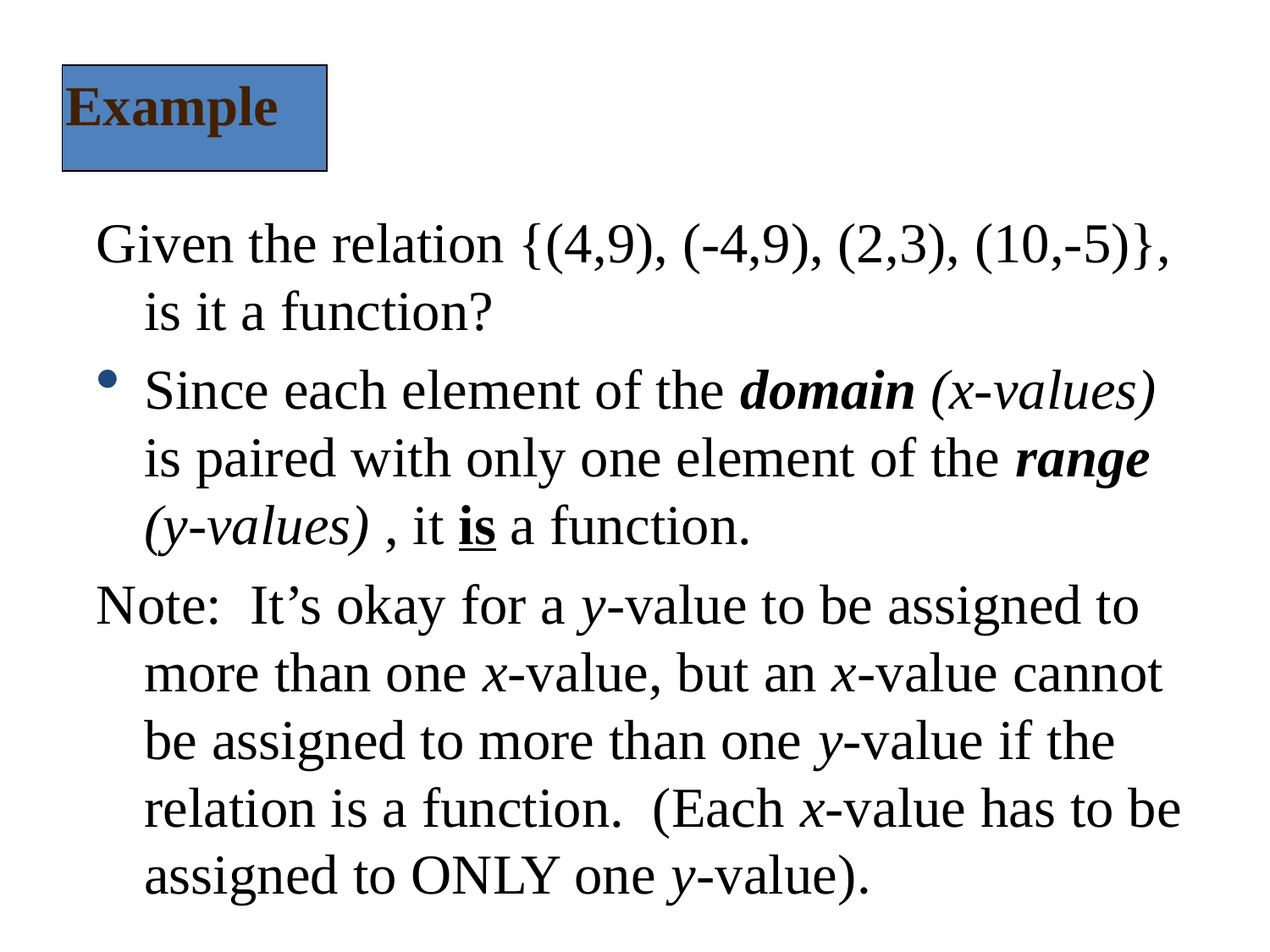

Example

Given the relation {(4,9), (-4,9), (2,3), (10,-5)}, is it a function?
Since each element of the domain (x-values) is paired with only one element of the range (y-values) , it is a function.
Note:  It’s okay for a y-value to be assigned to  more than one x-value, but an x-value cannot be assigned to more than one y-value if the relation is a function.  (Each x-value has to be assigned to ONLY one y-value).